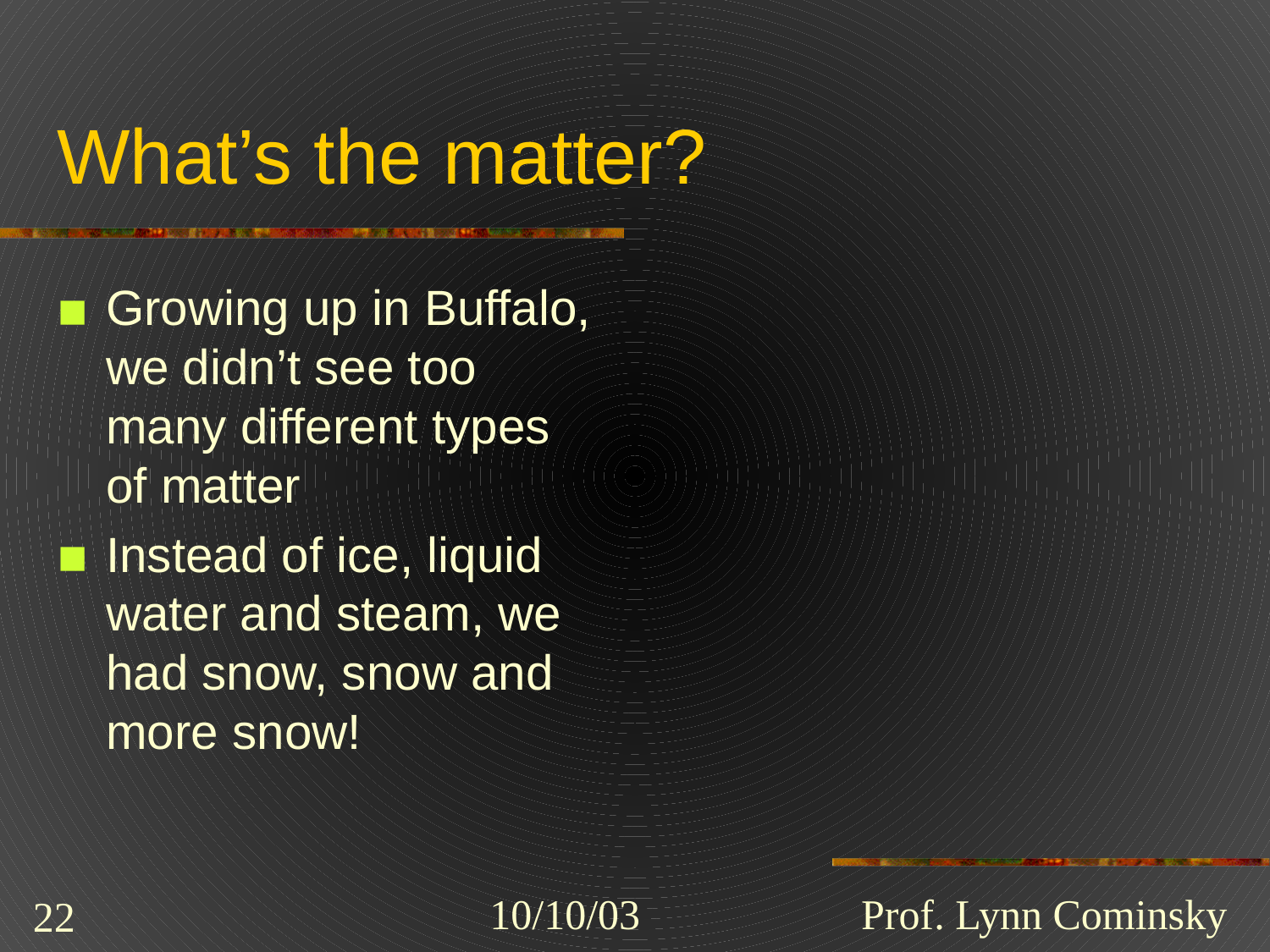

What’s the matter?
Growing up in Buffalo, we didn’t see too many different types of matter
Instead of ice, liquid water and steam, we had snow, snow and more snow!
10/10/03
Prof. Lynn Cominsky
22